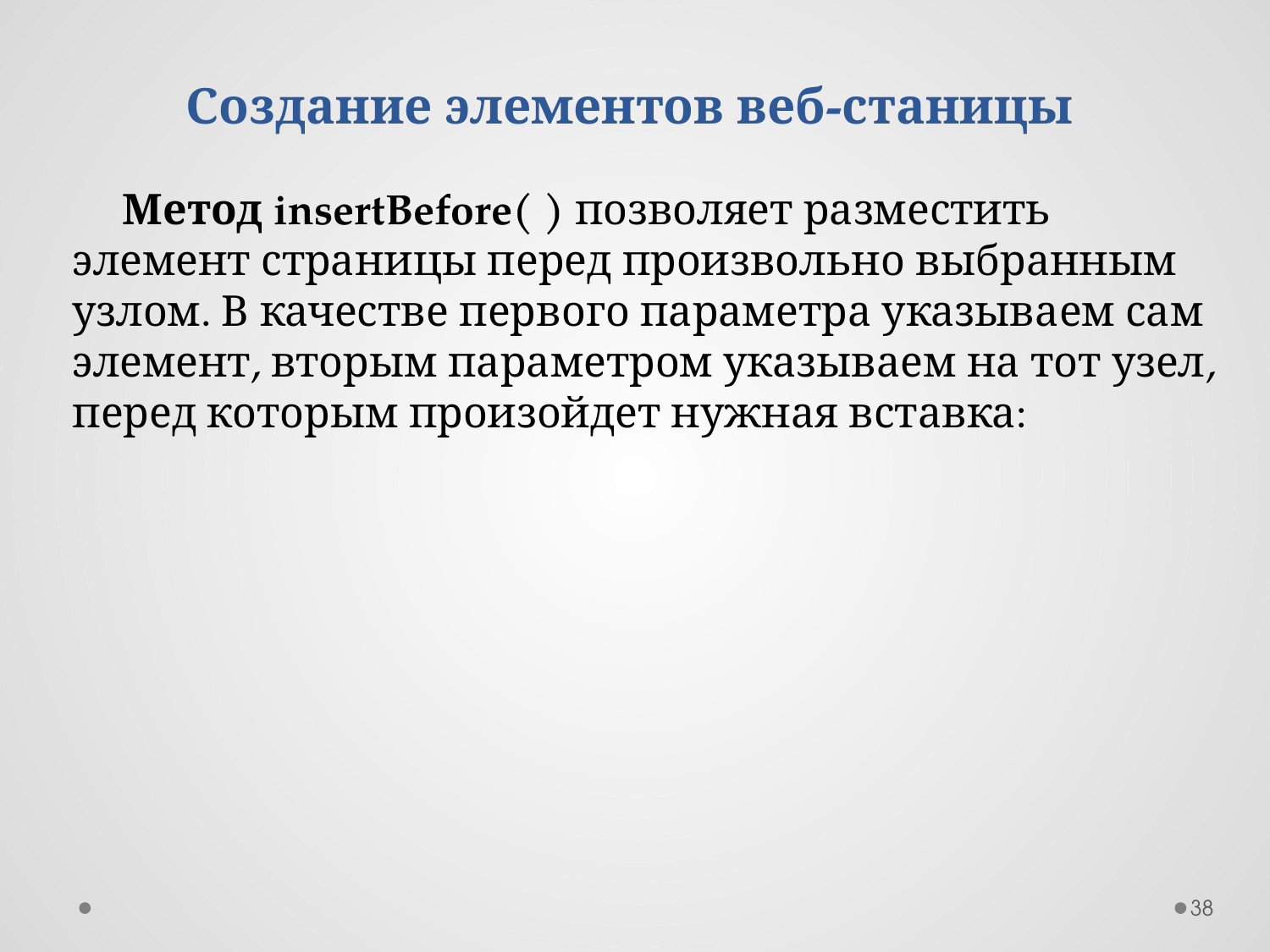

Создание элементов веб-станицы
Метод insertBefore( ) позволяет разместить элемент страницы перед произвольно выбранным узлом. В качестве первого параметра указываем сам элемент, вторым параметром указываем на тот узел, перед которым произойдет нужная вставка:

38